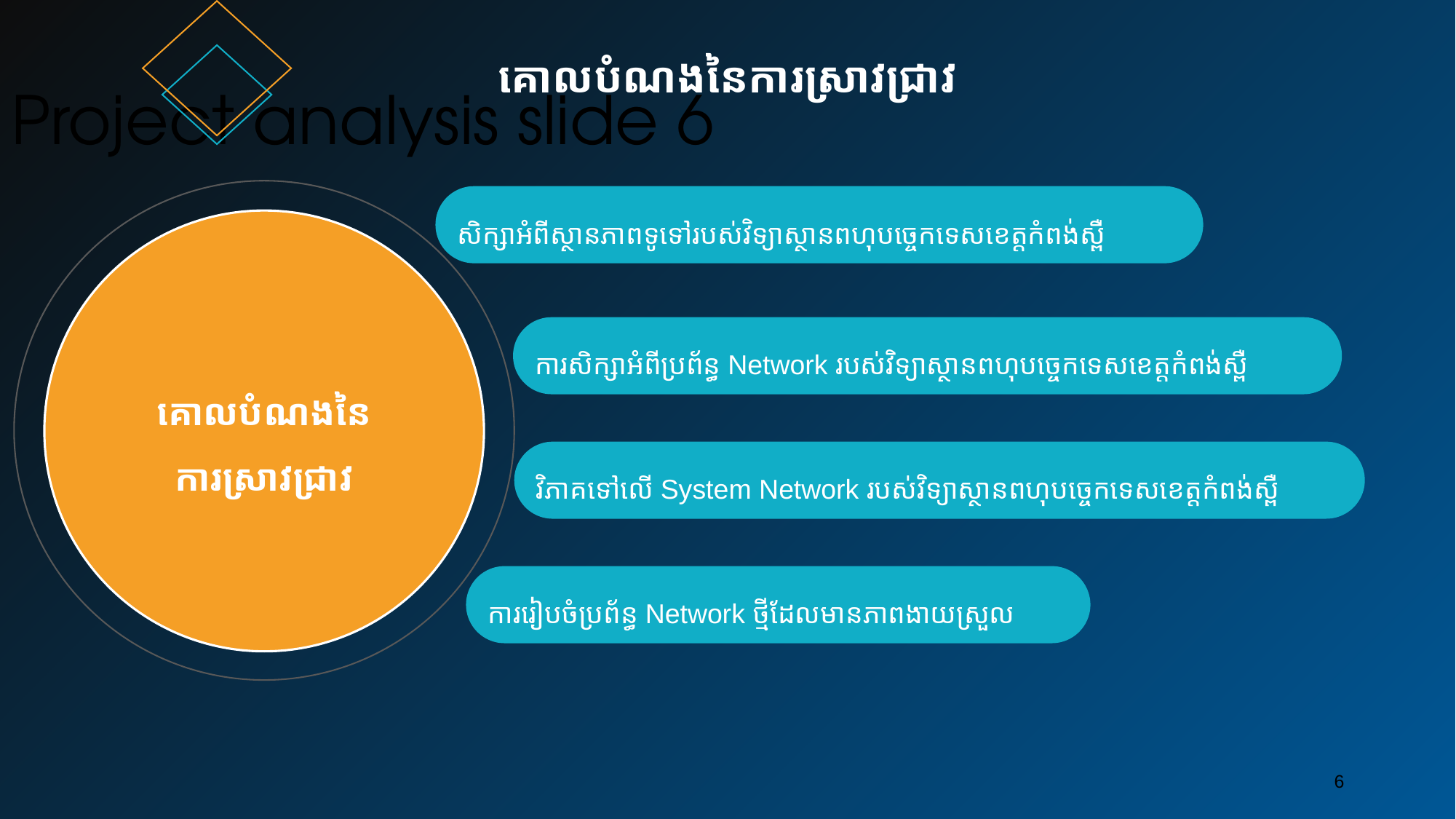

គោលបំណងនៃការស្រាវជ្រាវ
Project analysis slide 6

សិក្សាអំពីស្ថានភាពទូទៅរបស់វិទ្យាស្ថានពហុបច្ចេកទេសខេត្តកំពង់ស្ពឺ

ការសិក្សាអំពីប្រព័ន្ធ Network របស់វិទ្យាស្ថានពហុបច្ចេកទេសខេត្តកំពង់ស្ពឺ
គោលបំណងនៃការស្រាវជ្រាវ
វិភាគទៅលើ System Network របស់វិទ្យាស្ថានពហុបច្ចេកទេសខេត្តកំពង់ស្ពឺ
ការរៀបចំប្រព័ន្ធ Network ថ្មីដែលមានភាពងាយស្រួល
6